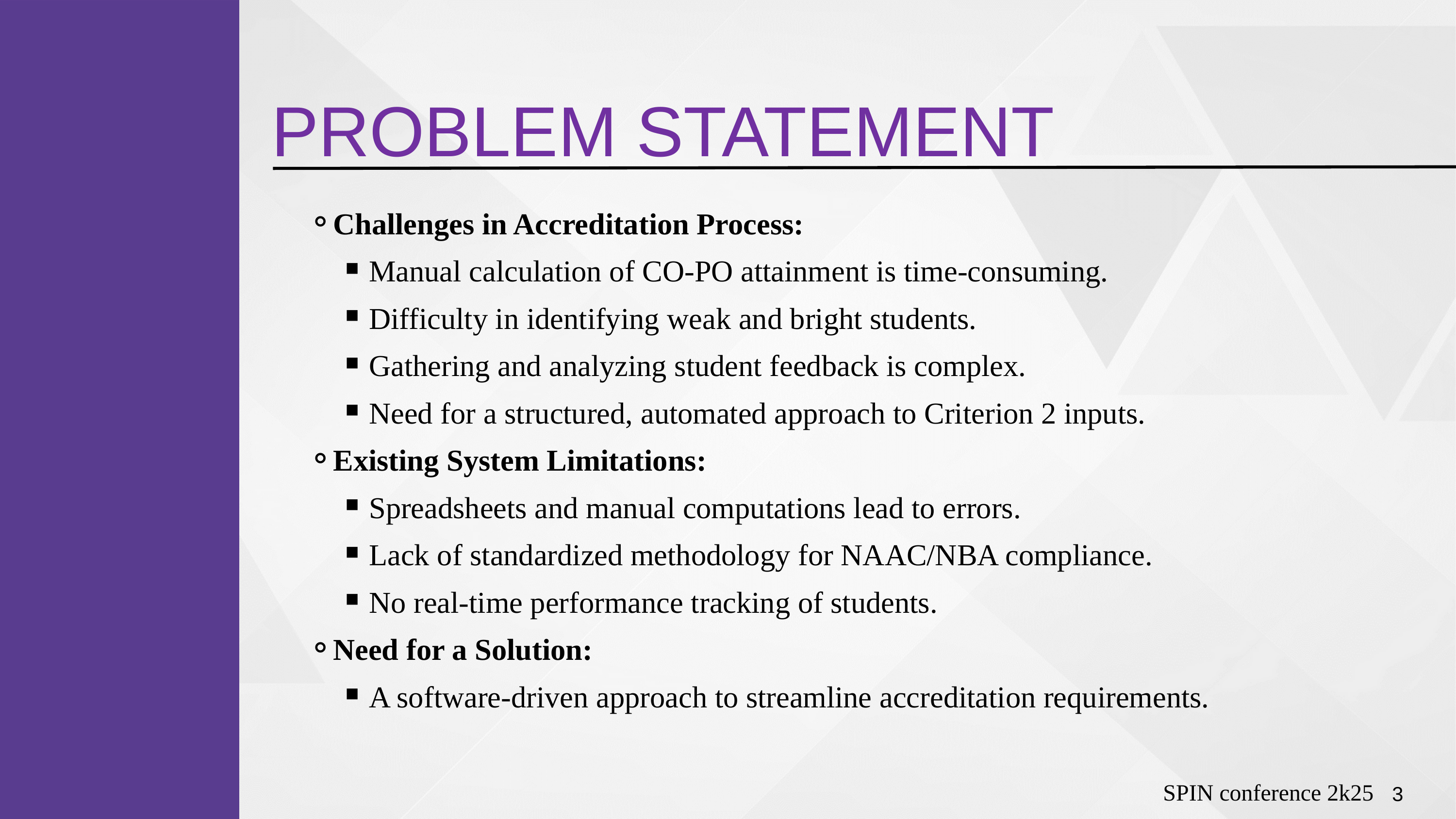

PROBLEM STATEMENT

Challenges in Accreditation Process:
Manual calculation of CO-PO attainment is time-consuming.
Difficulty in identifying weak and bright students.
Gathering and analyzing student feedback is complex.
Need for a structured, automated approach to Criterion 2 inputs.
Existing System Limitations:
Spreadsheets and manual computations lead to errors.
Lack of standardized methodology for NAAC/NBA compliance.
No real-time performance tracking of students.
Need for a Solution:
A software-driven approach to streamline accreditation requirements.

3
SPIN conference 2k25